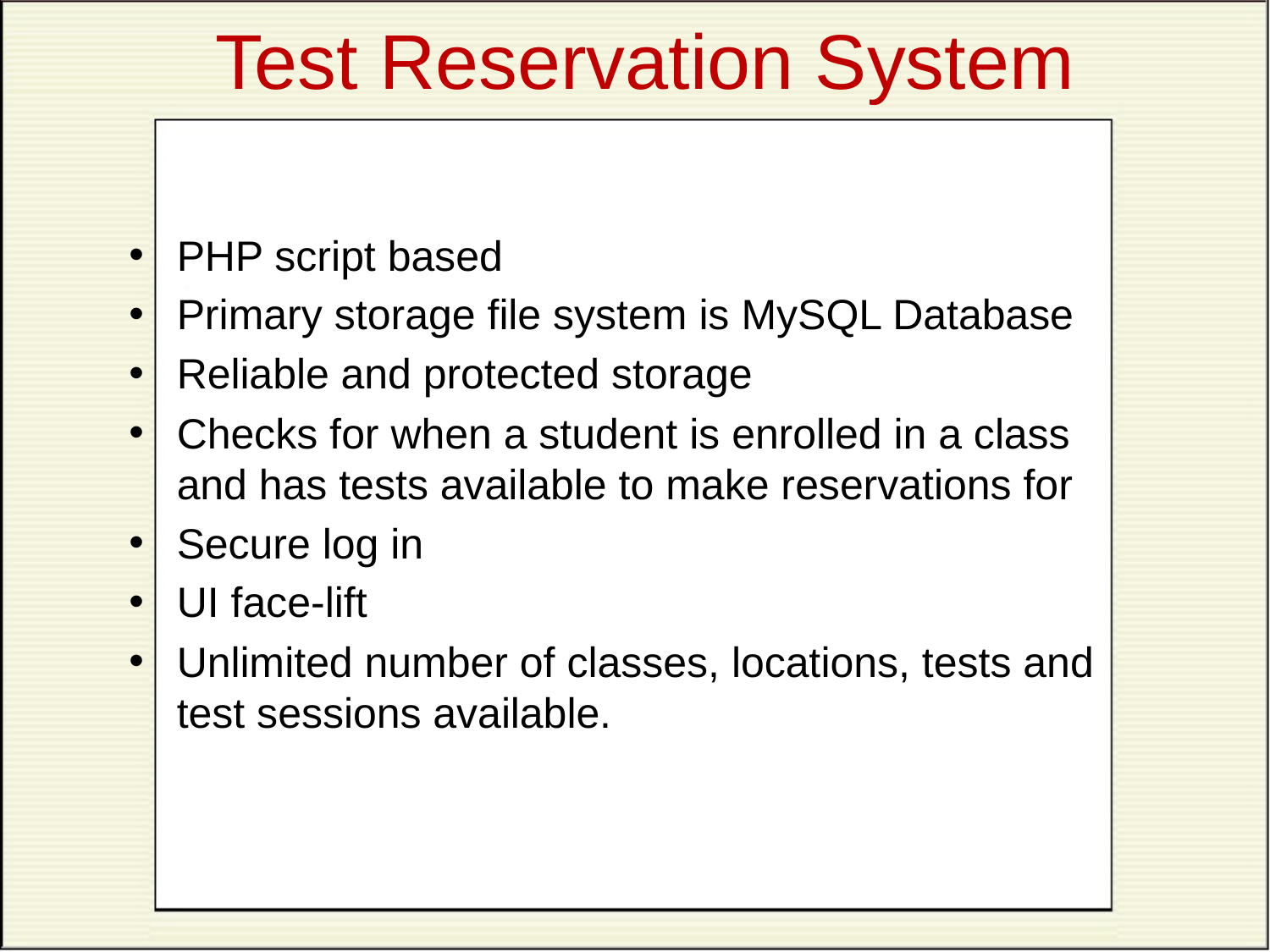

# Test Reservation System
PHP script based
Primary storage file system is MySQL Database
Reliable and protected storage
Checks for when a student is enrolled in a class and has tests available to make reservations for
Secure log in
UI face-lift
Unlimited number of classes, locations, tests and test sessions available.